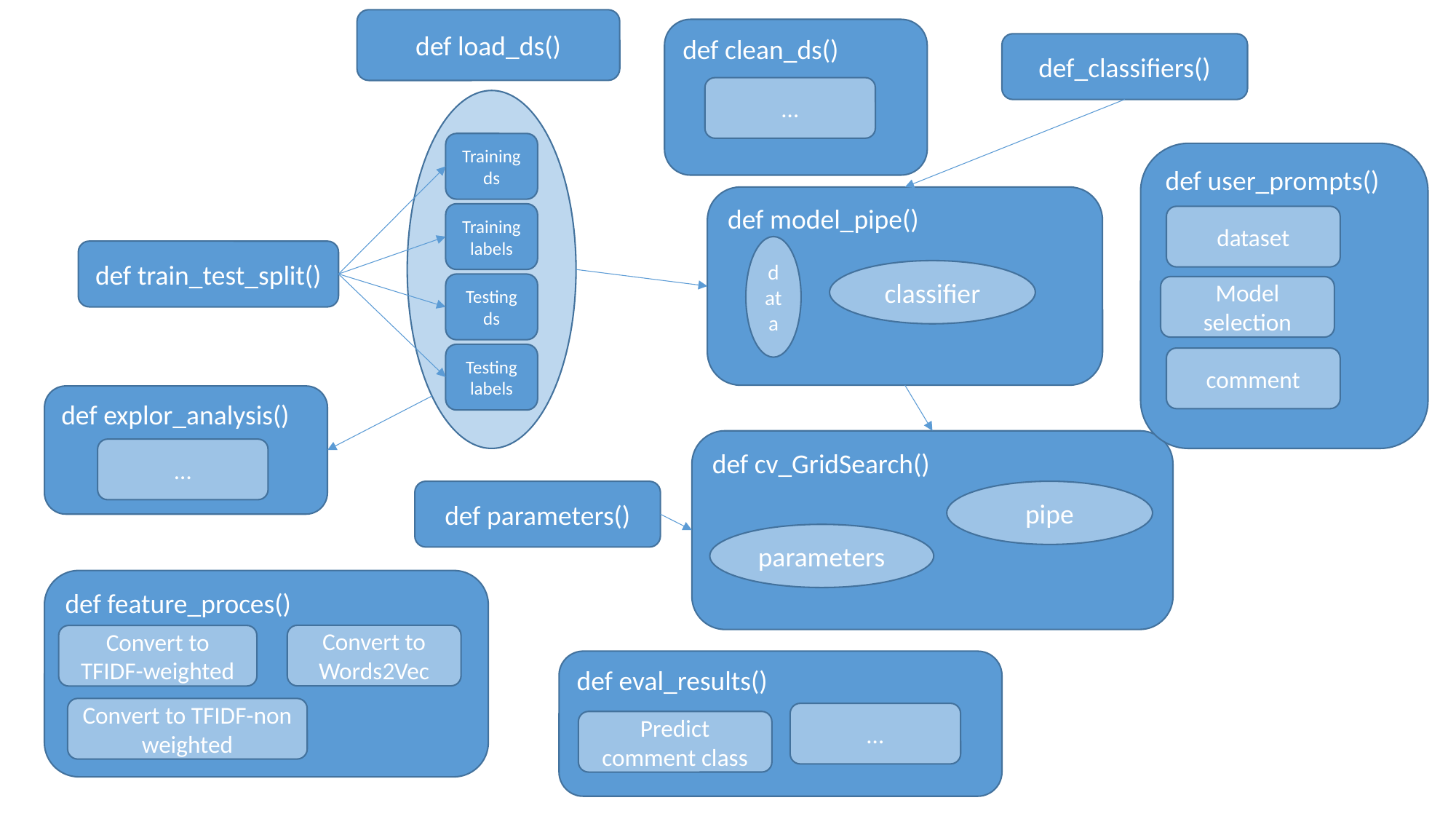

def load_ds()
def clean_ds()
def_classifiers()
…

Training ds
def user_prompts()
def model_pipe()
Training labels
dataset
data
def train_test_split()
classifier
Testing ds
Model selection
Testing labels
comment
def explor_analysis()
def cv_GridSearch()
…
def parameters()
pipe
parameters
def feature_proces()
Convert to Words2Vec
Convert to TFIDF-weighted
def eval_results()
Convert to TFIDF-non weighted
…
Predict comment class